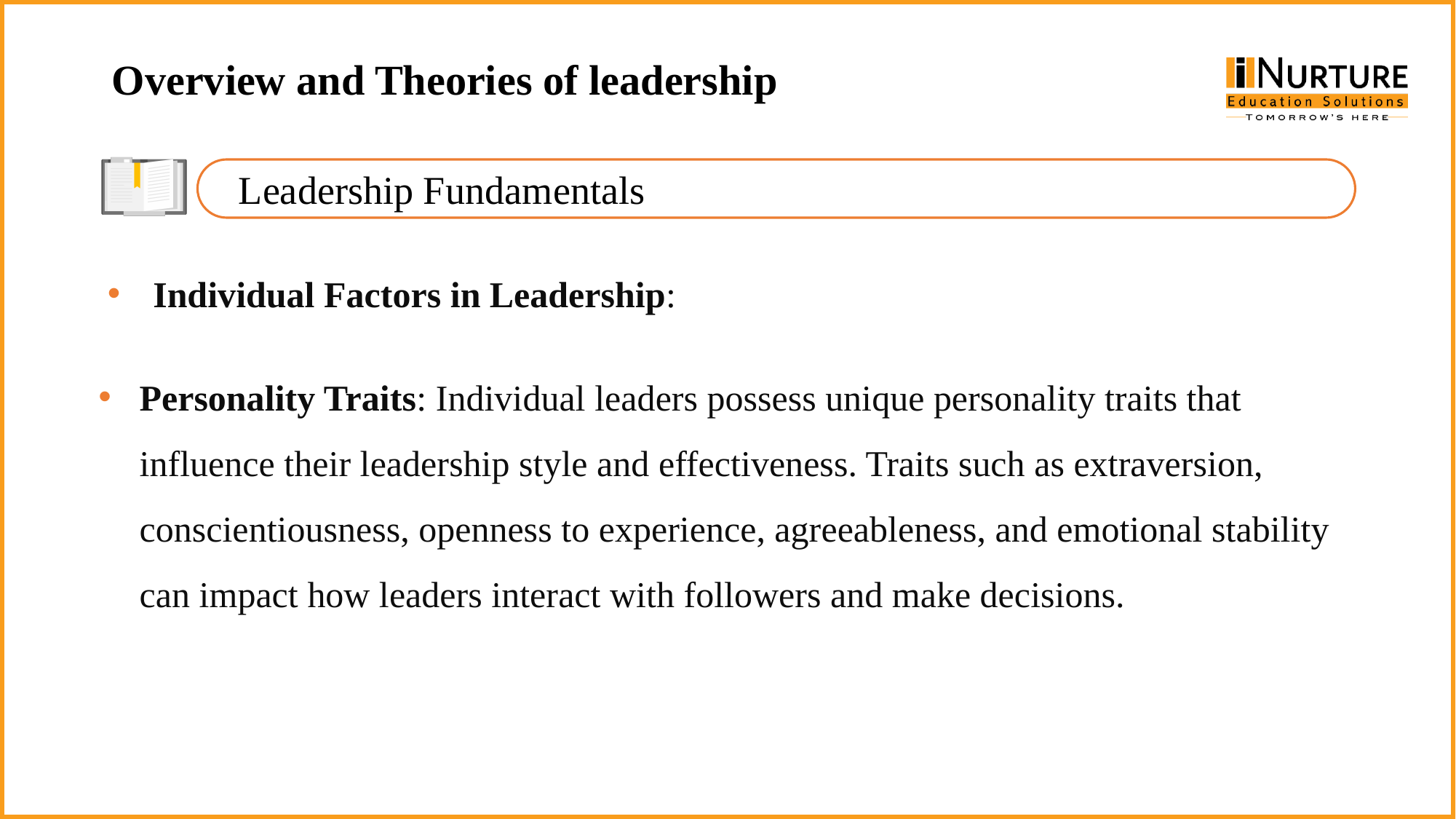

Overview and Theories of leadership

Leadership Fundamentals

Individual Factors in Leadership:
Personality Traits: Individual leaders possess unique personality traits that influence their leadership style and effectiveness. Traits such as extraversion, conscientiousness, openness to experience, agreeableness, and emotional stability can impact how leaders interact with followers and make decisions.